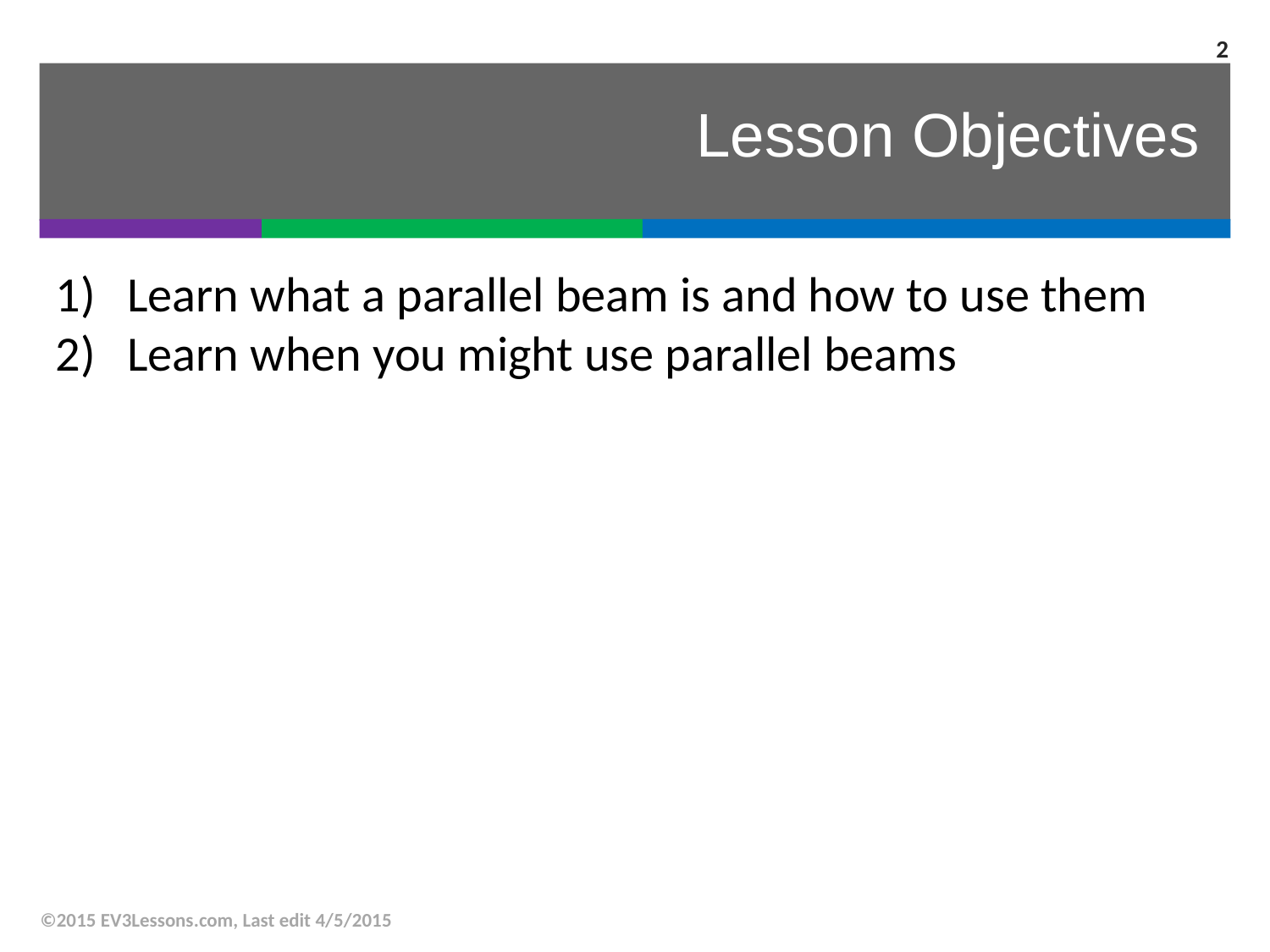

2
# Lesson Objectives
Learn what a parallel beam is and how to use them
Learn when you might use parallel beams

©2015 EV3Lessons.com, Last edit 4/5/2015